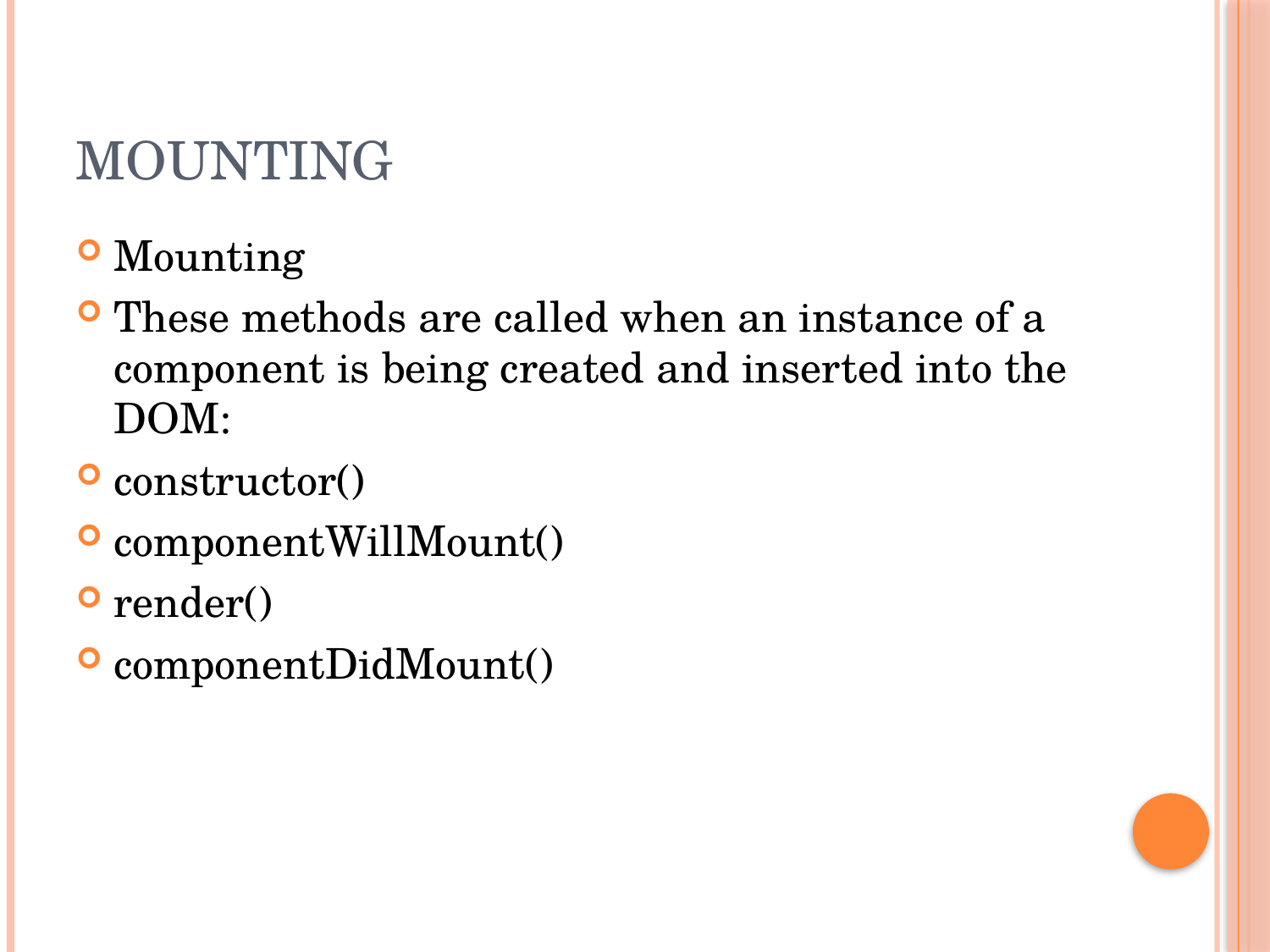

# Mounting
Mounting
These methods are called when an instance of a component is being created and inserted into the DOM:
constructor()
componentWillMount()
render()
componentDidMount()